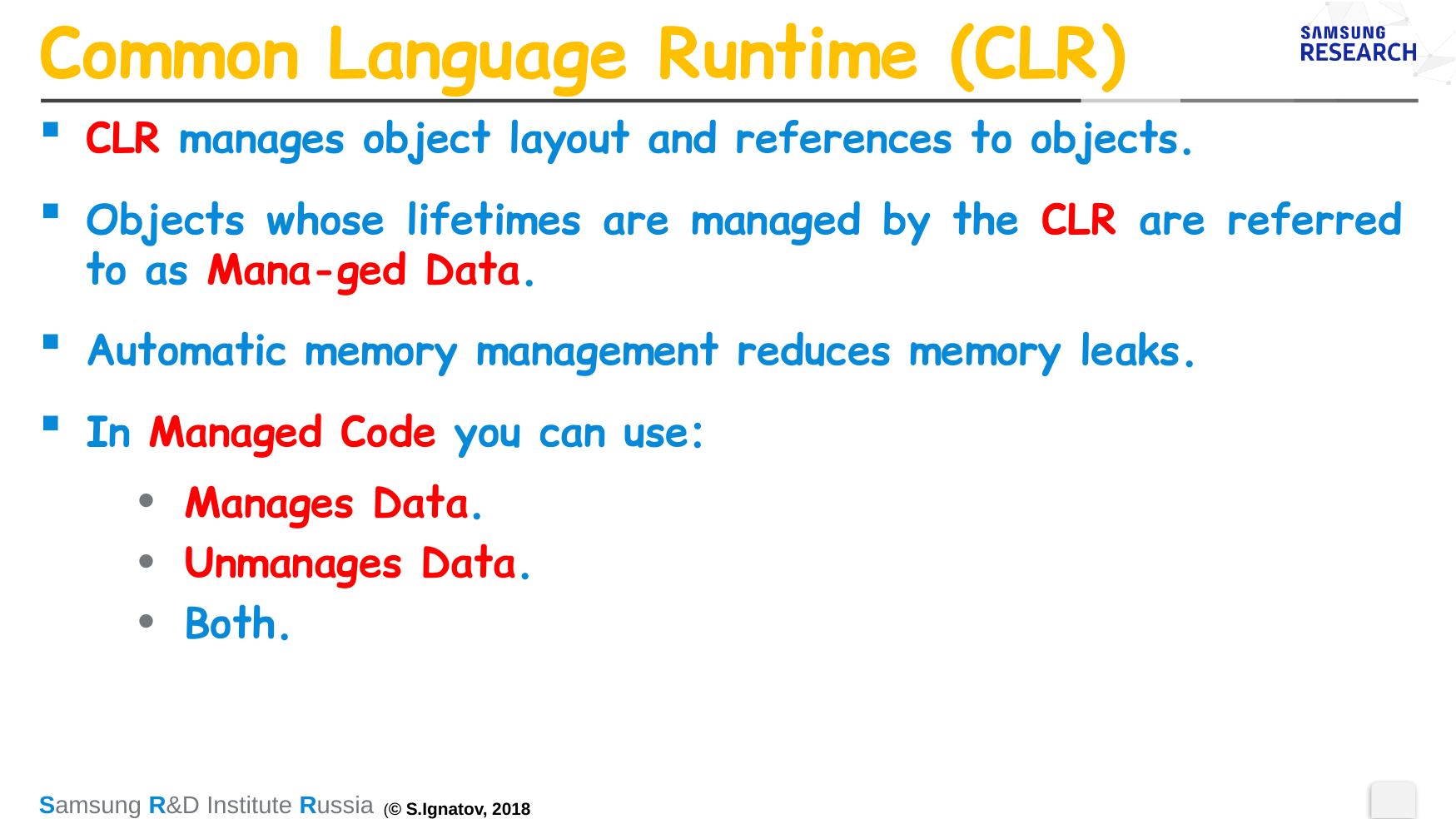

# Common Language Runtime (CLR)
CLR manages object layout and references to objects.
Objects whose lifetimes are managed by the CLR are referred to as Mana-ged Data.
Automatic memory management reduces memory leaks.
In Managed Code you can use:
Manages Data.
Unmanages Data.
Both.
(© S.Ignatov, 2018